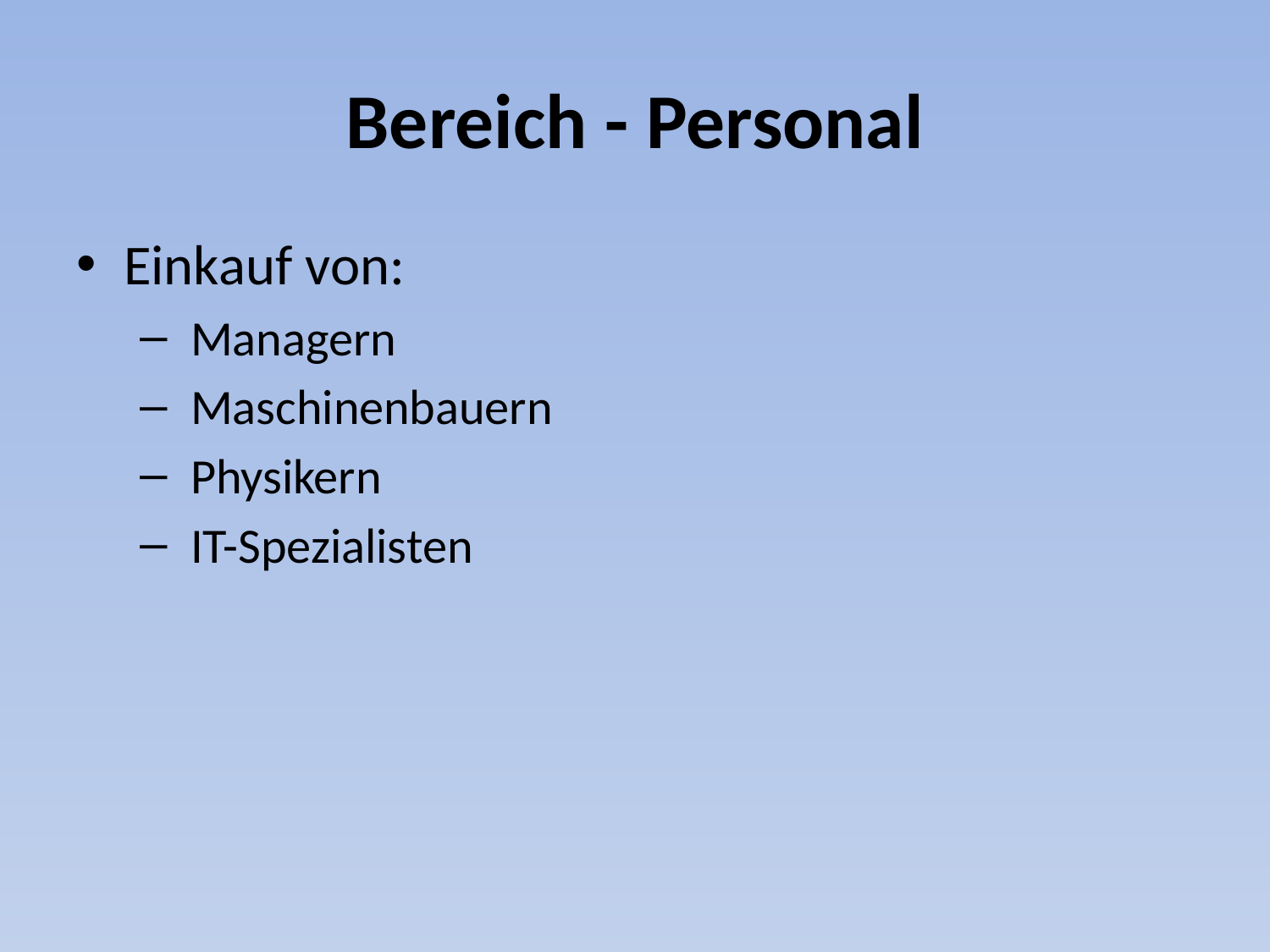

# Bereich - Personal
Einkauf von:
 Managern
 Maschinenbauern
 Physikern
 IT-Spezialisten